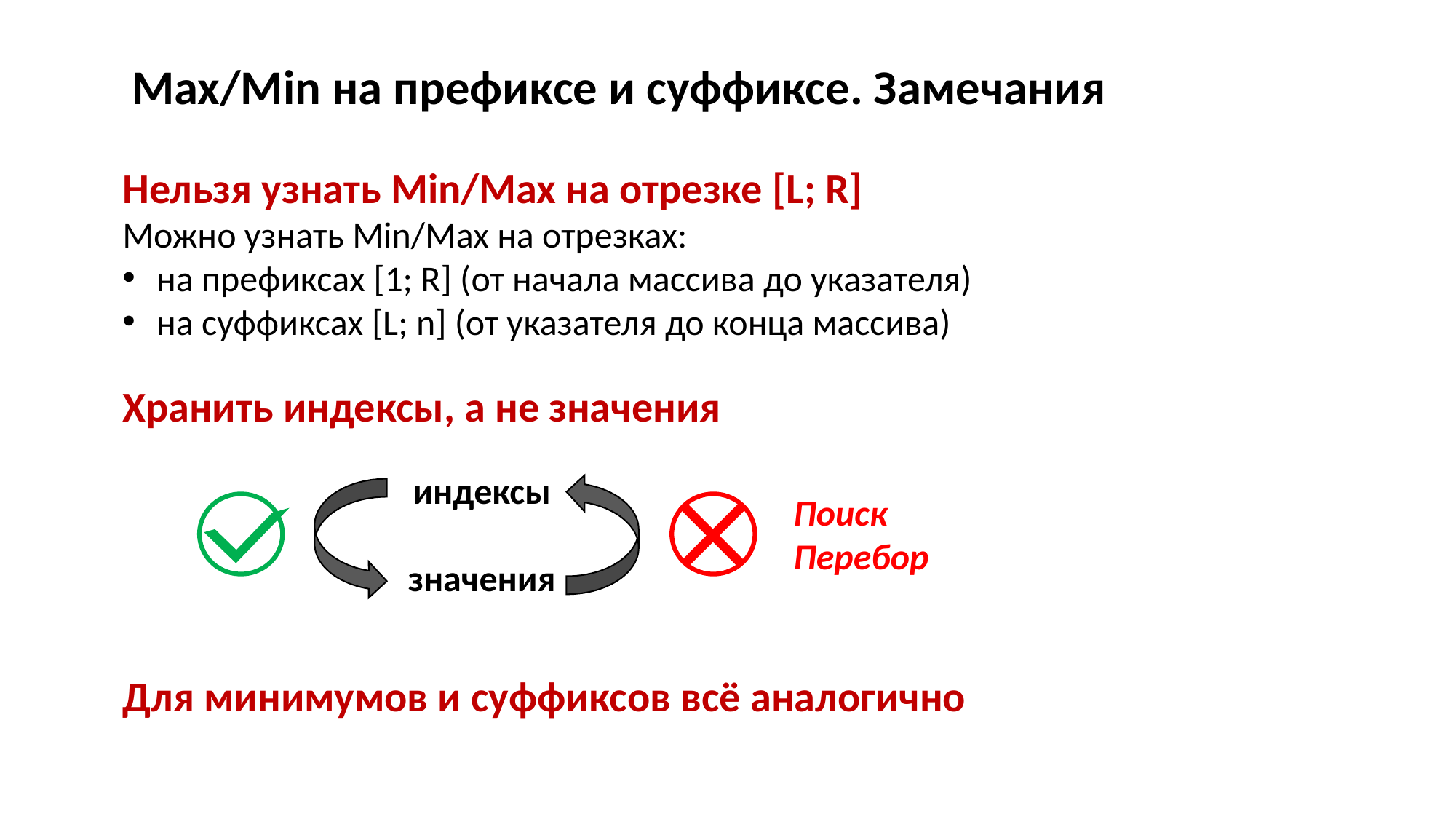

Max/Min на префиксе и суффиксе. Замечания
Нельзя узнать Min/Max на отрезке [L; R]
Можно узнать Min/Max на отрезках:
на префиксах [1; R] (от начала массива до указателя)
на суффиксах [L; n] (от указателя до конца массива)

Хранить индексы, а не значения
индексы

значения

Поиск
Перебор

Для минимумов и суффиксов всё аналогично